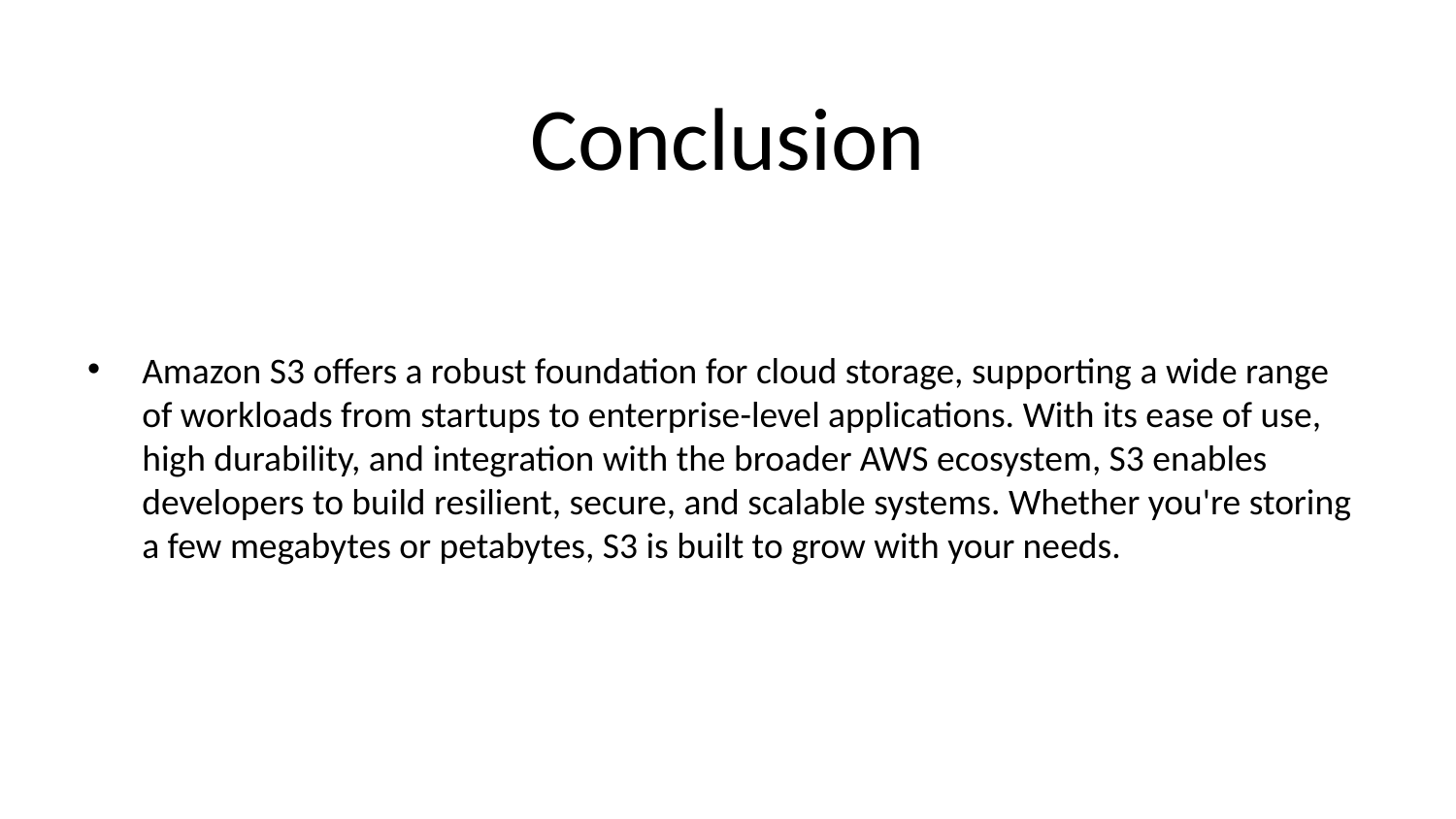

# Conclusion

Amazon S3 offers a robust foundation for cloud storage, supporting a wide range of workloads from startups to enterprise-level applications. With its ease of use, high durability, and integration with the broader AWS ecosystem, S3 enables developers to build resilient, secure, and scalable systems. Whether you're storing a few megabytes or petabytes, S3 is built to grow with your needs.